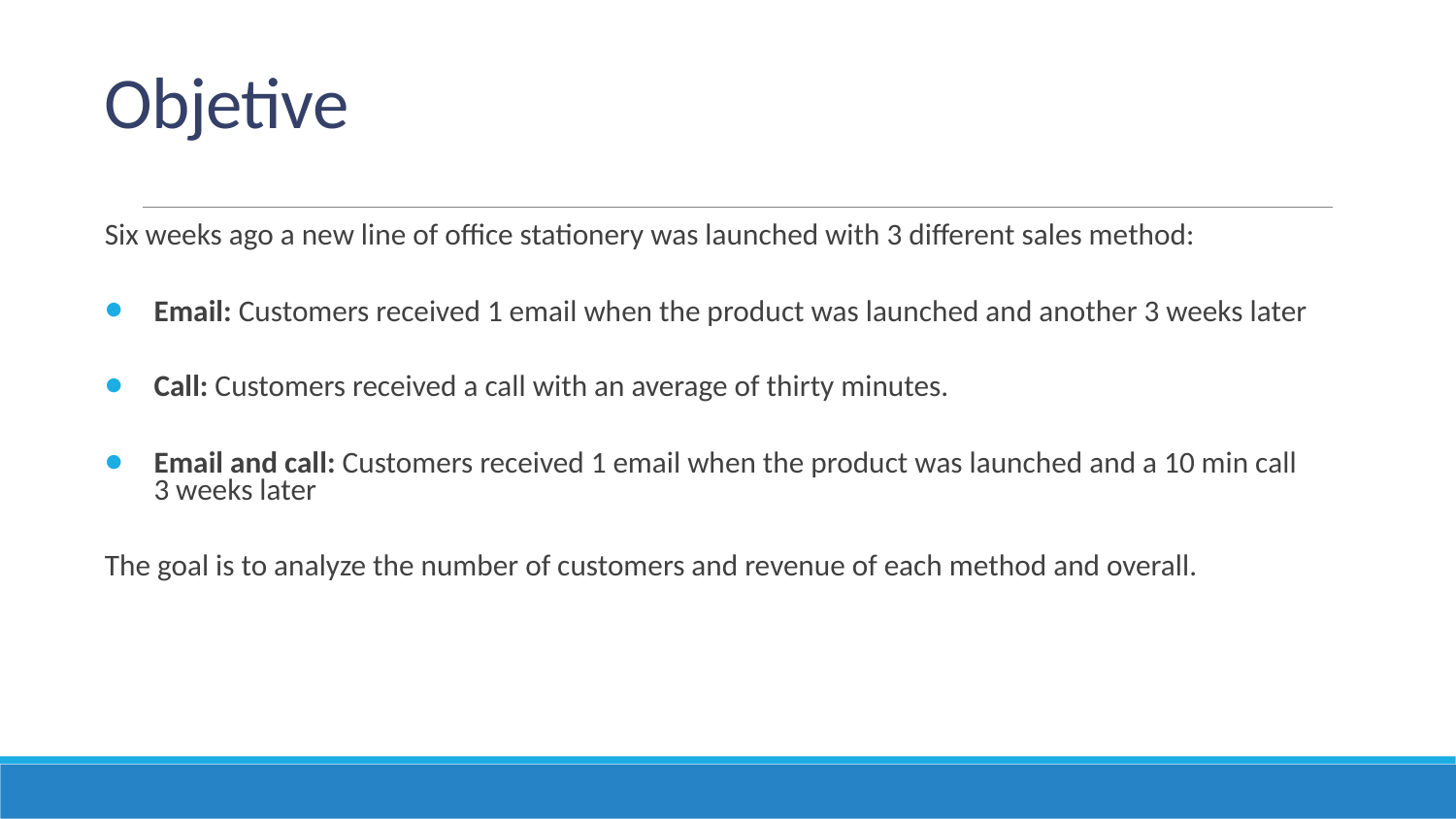

# Objetive
Six weeks ago a new line of office stationery was launched with 3 different sales method:
Email: Customers received 1 email when the product was launched and another 3 weeks later
Call: Customers received a call with an average of thirty minutes.
Email and call: Customers received 1 email when the product was launched and a 10 min call 3 weeks later
The goal is to analyze the number of customers and revenue of each method and overall.